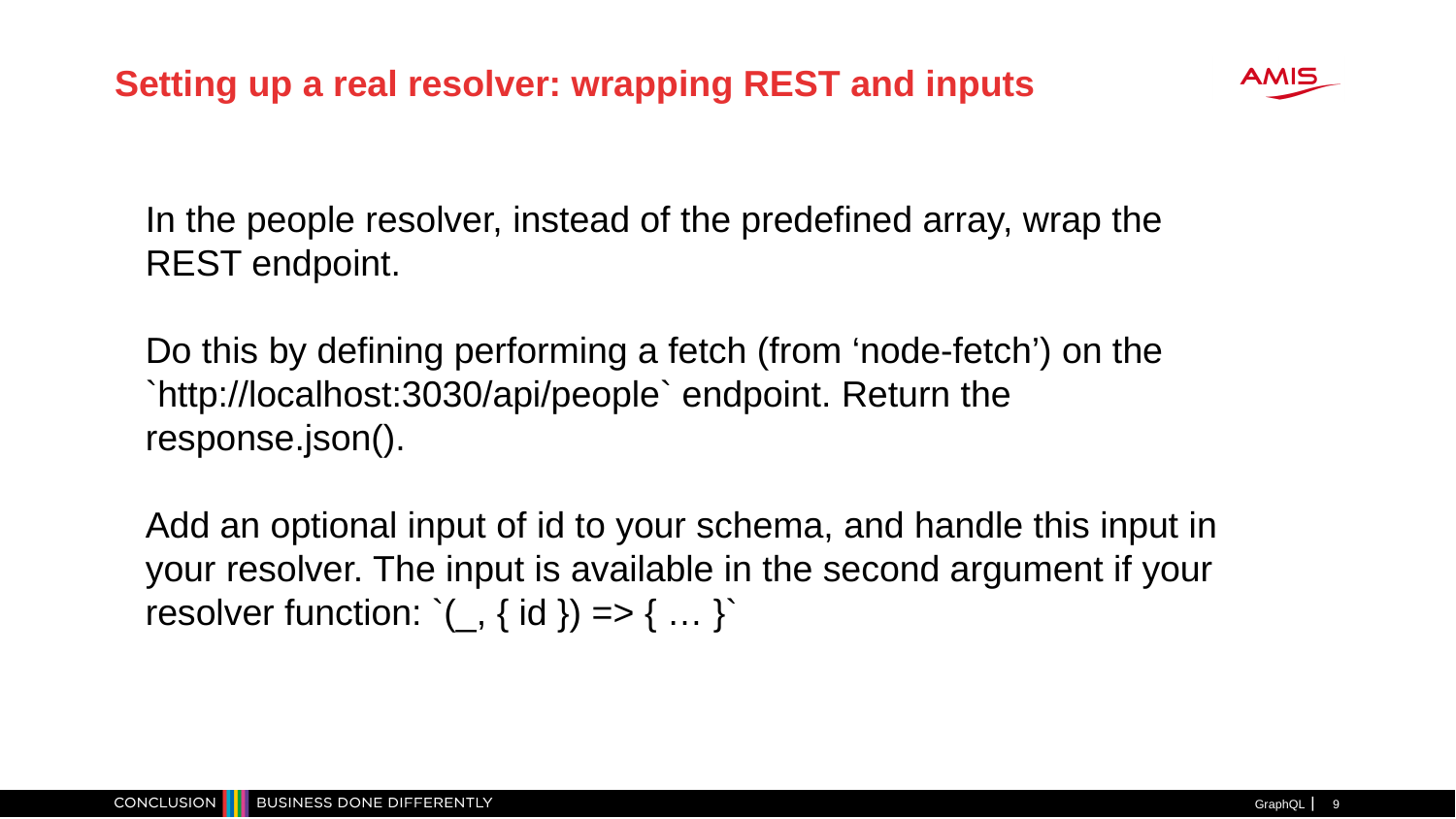

Setting up a real resolver: wrapping REST and inputs

In the people resolver, instead of the predefined array, wrap the REST endpoint.

Do this by defining performing a fetch (from ‘node-fetch’) on the `http://localhost:3030/api/people` endpoint. Return the response.json().

Add an optional input of id to your schema, and handle this input in your resolver. The input is available in the second argument if your resolver function: `(_, { id }) => { … }`
GraphQL
9